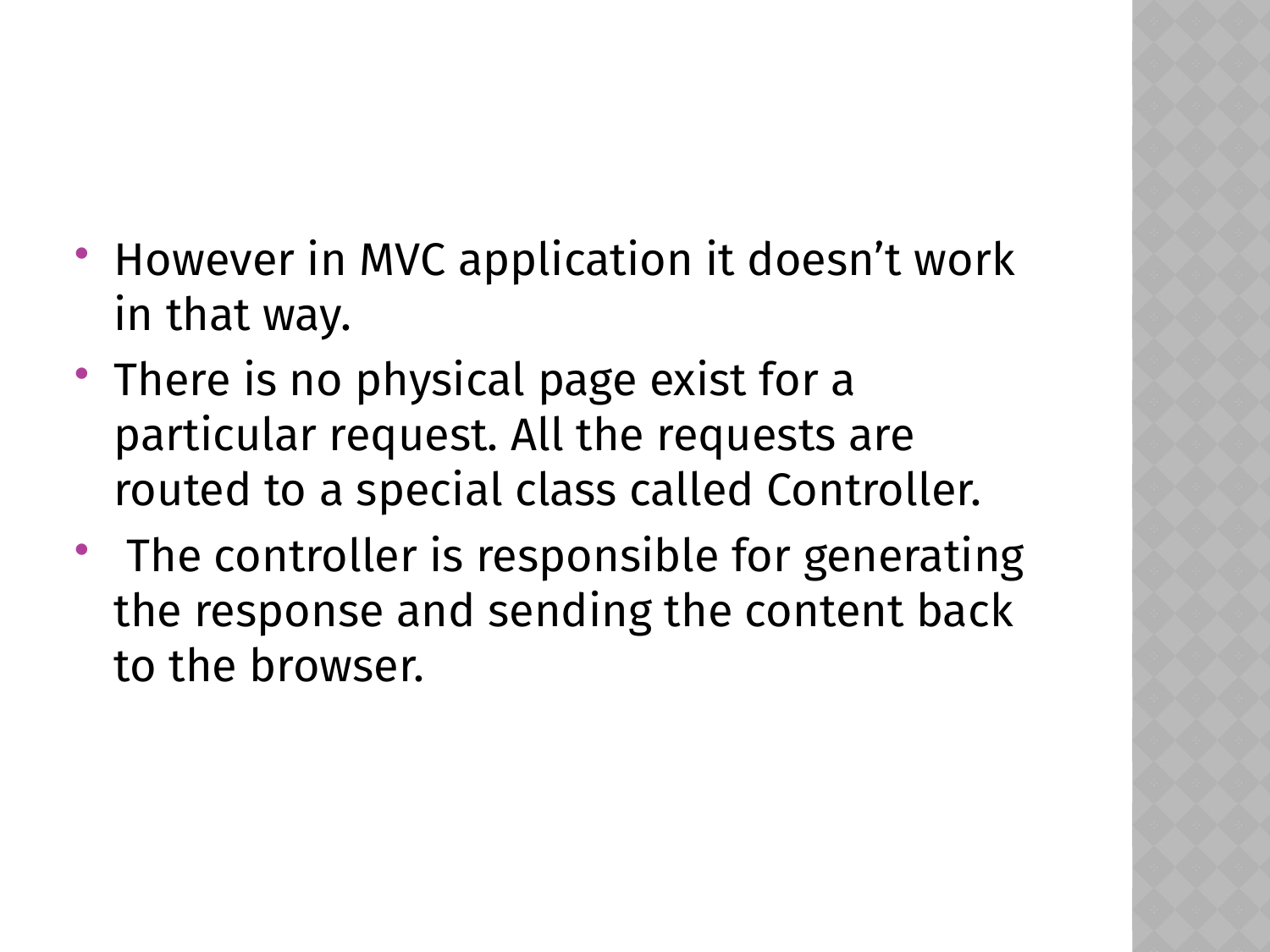

#
However in MVC application it doesn’t work in that way.
There is no physical page exist for a particular request. All the requests are routed to a special class called Controller.
 The controller is responsible for generating the response and sending the content back to the browser.